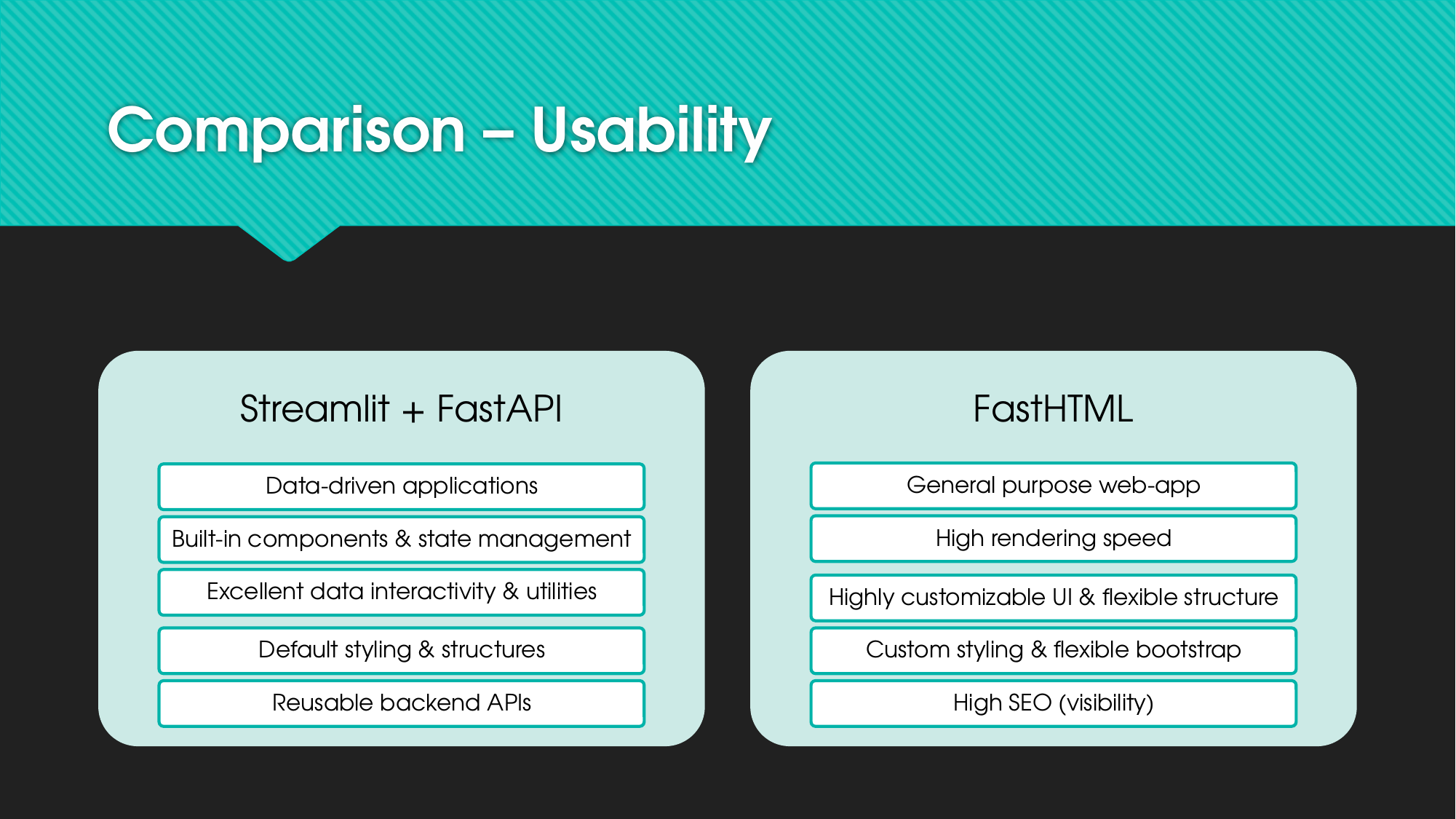

# Comparison – Usability
Streamlit + FastAPI
Data-driven applications
Built-in components & state management
Excellent data interactivity & utilities
Default styling & structures
Reusable backend APIs
FastHTML
General purpose web-app
High rendering speed
Highly customizable UI & flexible structure
Custom styling & flexible bootstrap
High SEO (visibility)